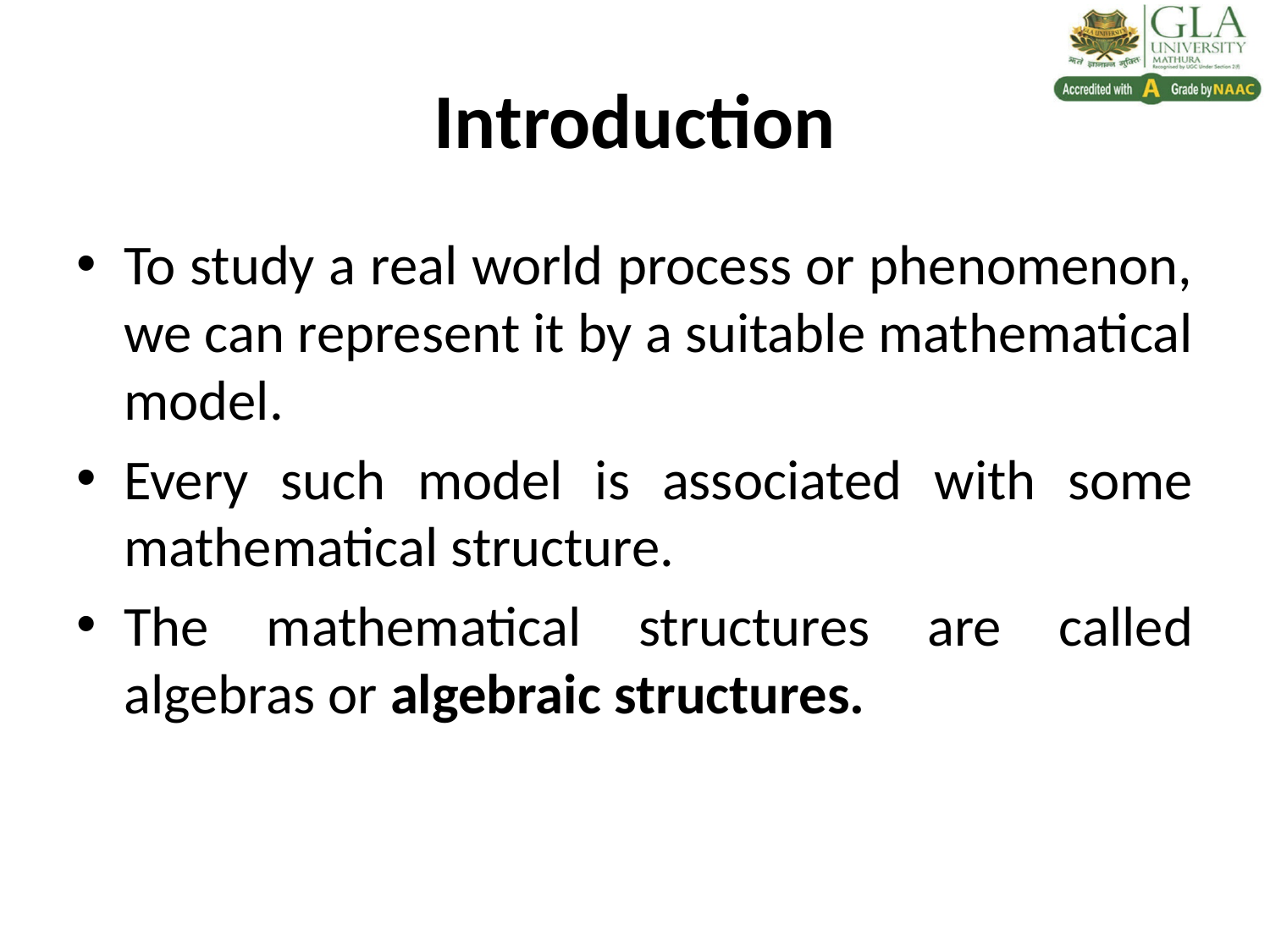

# Introduction
To study a real world process or phenomenon, we can represent it by a suitable mathematical model.
Every such model is associated with some mathematical structure.
The mathematical structures are called algebras or algebraic structures.